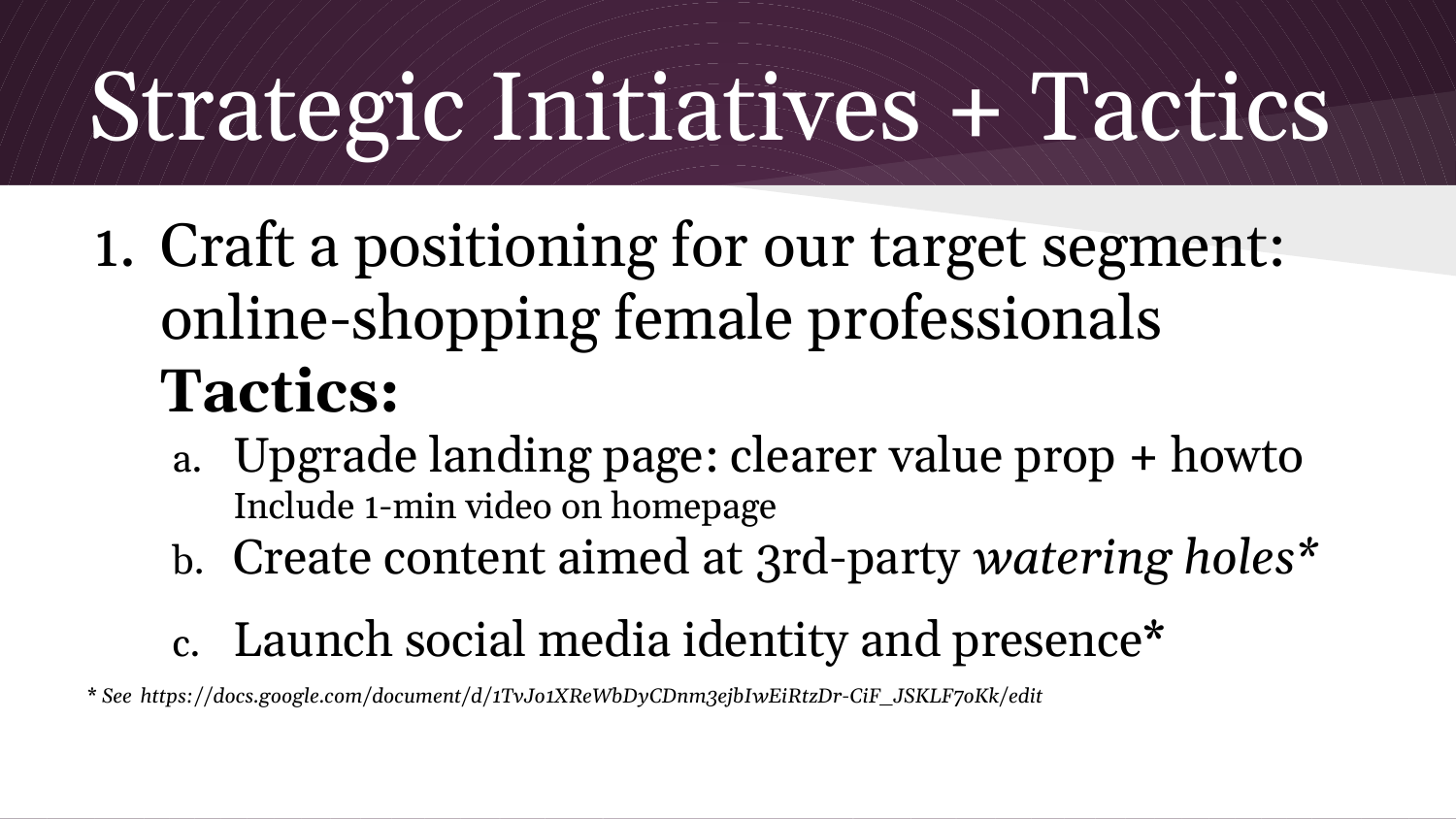

# Strategic Initiatives + Tactics
Craft a positioning for our target segment: online-shopping female professionals
Tactics:
Upgrade landing page: clearer value prop + howto
Include 1-min video on homepage
Create content aimed at 3rd-party watering holes*

Launch social media identity and presence*
* See https://docs.google.com/document/d/1TvJo1XReWbDyCDnm3ejbIwEiRtzDr-CiF_JSKLF7oKk/edit